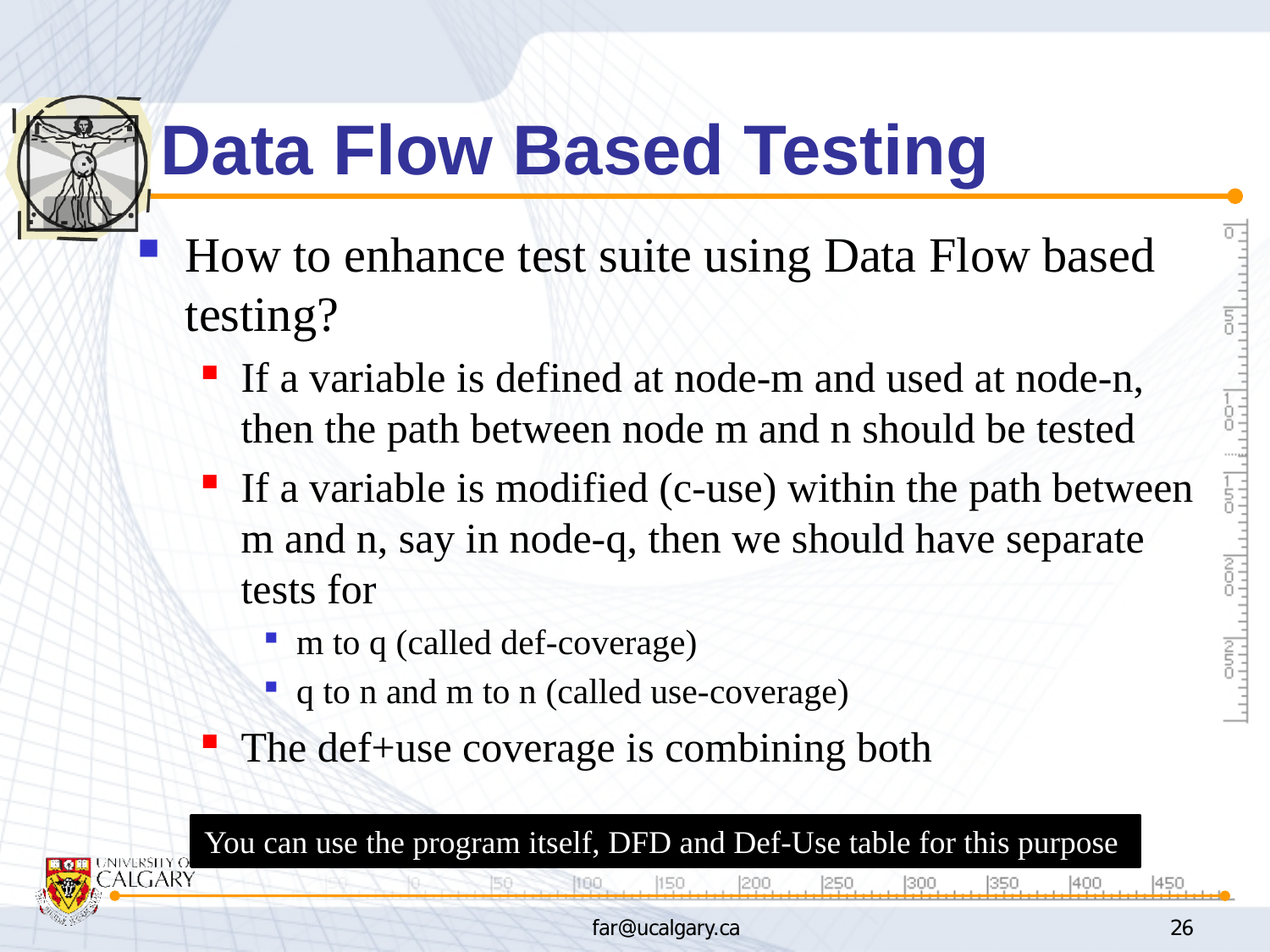

# Data Flow Based Testing
How to enhance test suite using Data Flow based testing?
If a variable is defined at node-m and used at node-n, then the path between node m and n should be tested
If a variable is modified (c-use) within the path between m and n, say in node-q, then we should have separate tests for
m to q (called def-coverage)
q to n and m to n (called use-coverage)
The def+use coverage is combining both

You can use the program itself, DFD and Def-Use table for this purpose
far@ucalgary.ca
26